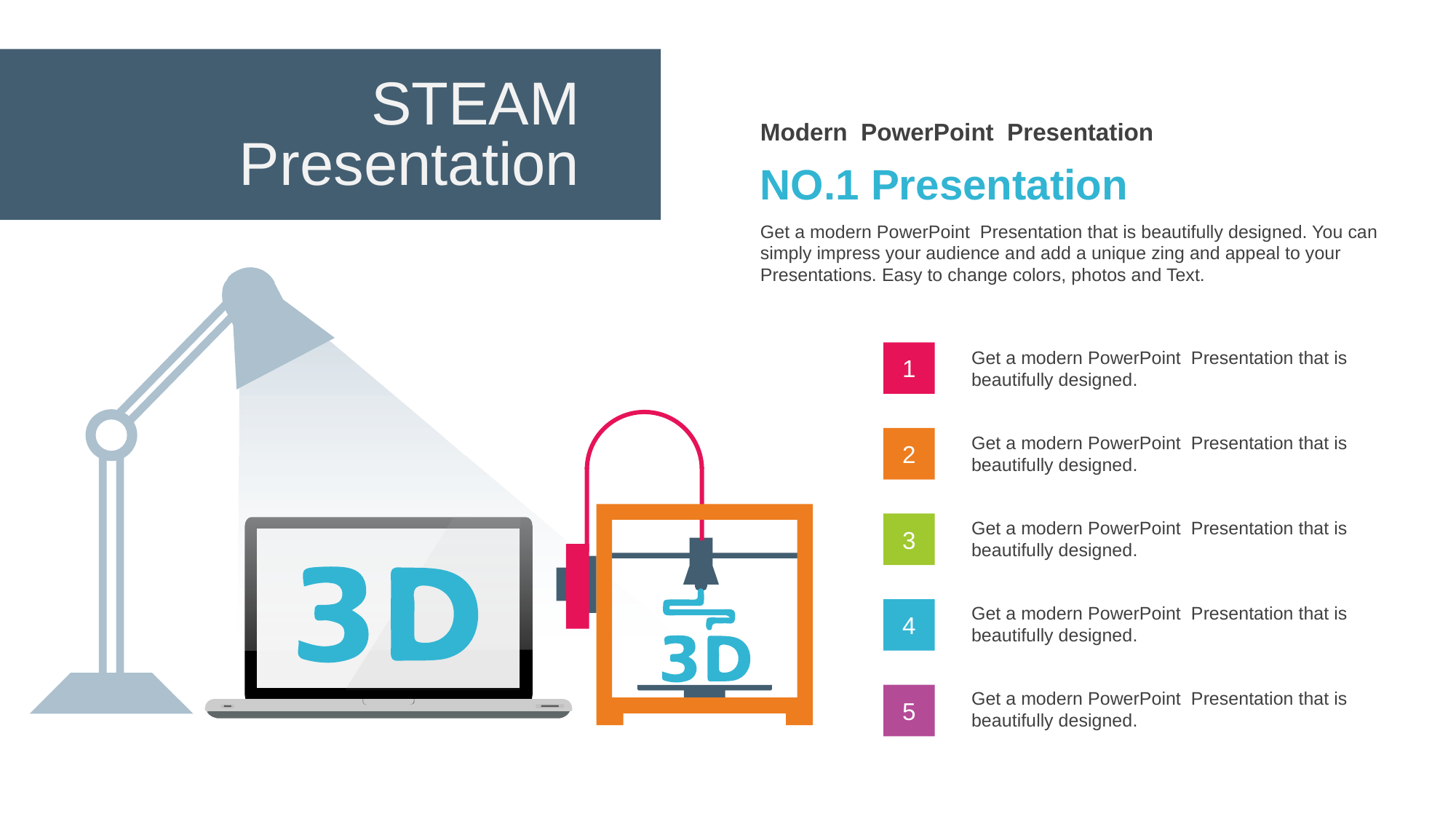

STEAM
Presentation
Modern  PowerPoint  Presentation
NO.1 Presentation
Get a modern PowerPoint  Presentation that is beautifully designed. You can simply impress your audience and add a unique zing and appeal to your Presentations. Easy to change colors, photos and Text.

Get a modern PowerPoint  Presentation that is beautifully designed.
1

Get a modern PowerPoint  Presentation that is beautifully designed.
2
Get a modern PowerPoint  Presentation that is beautifully designed.
3

Get a modern PowerPoint  Presentation that is beautifully designed.
4
Get a modern PowerPoint  Presentation that is beautifully designed.
5